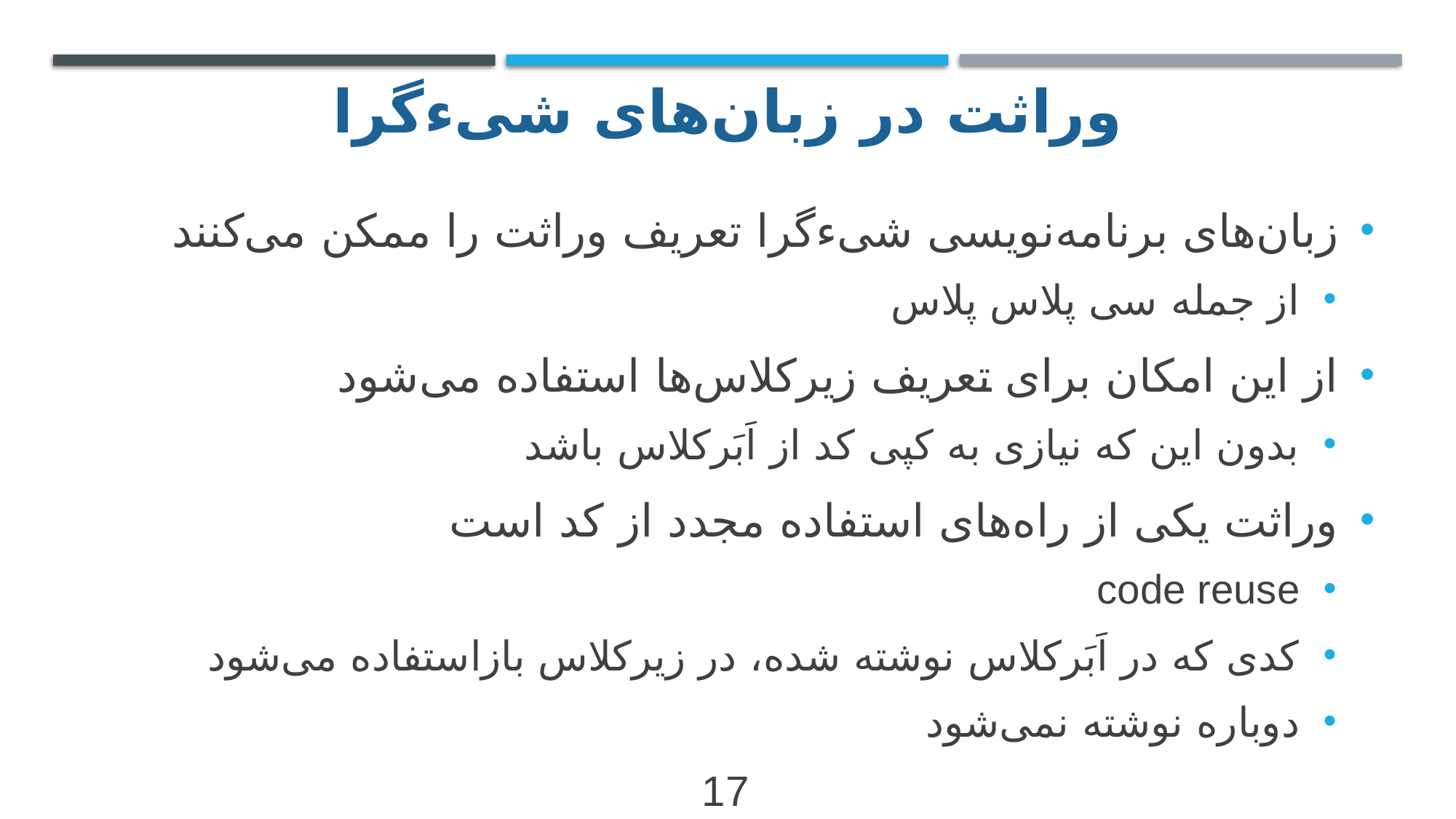

# وراثت در زبان‌های شیءگرا
زبان‌های برنامه‌نویسی شیءگرا تعریف وراثت را ممکن می‌کنند
از جمله سی پلاس پلاس
از این امکان برای تعریف زیرکلاس‌ها استفاده می‌شود
بدون این که نیازی به کپی کد از اَبَرکلاس باشد
وراثت یکی از راه‌های استفاده مجدد از کد است
code reuse
کدی که در اَبَرکلاس نوشته شده، در زیرکلاس بازاستفاده می‌شود
دوباره نوشته نمی‌شود